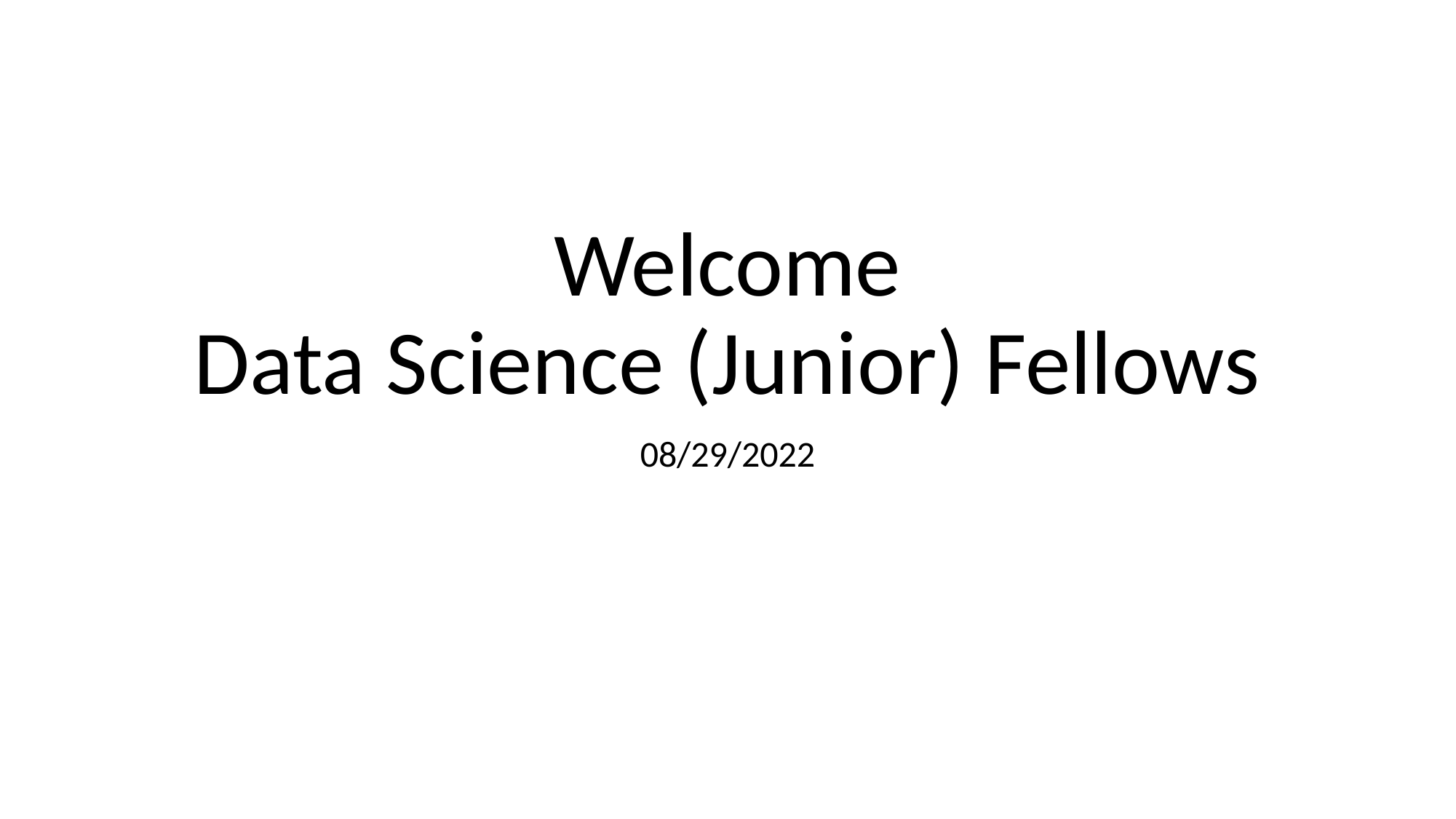

# Welcome Data Science (Junior) Fellows
08/29/2022